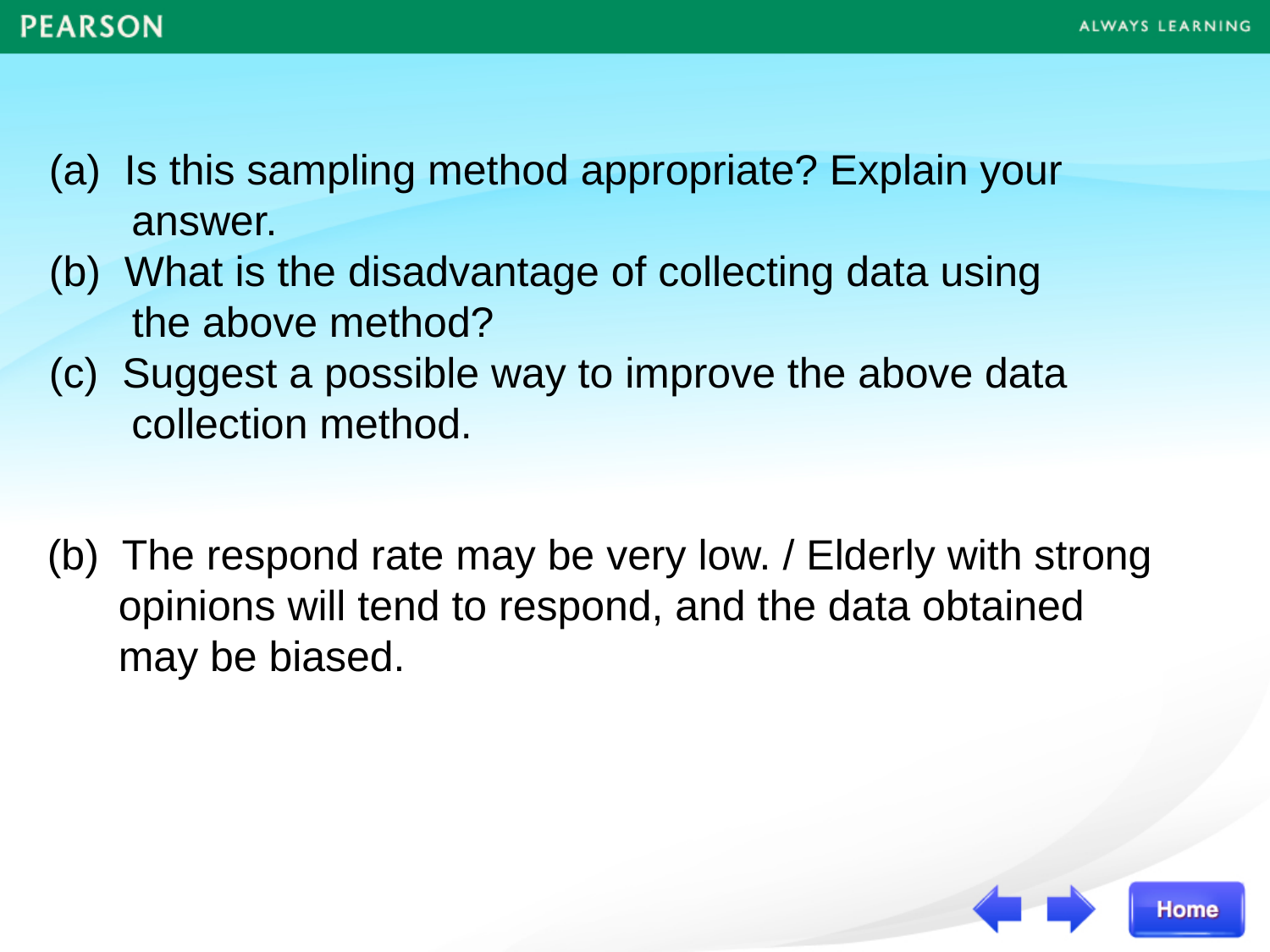

(a)  Is this sampling method appropriate? Explain your
       answer.
(b)  What is the disadvantage of collecting data using
       the above method?
(c)  Suggest a possible way to improve the above data
       collection method.

(b)  The respond rate may be very low. / Elderly with strong
      opinions will tend to respond, and the data obtained
      may be biased.